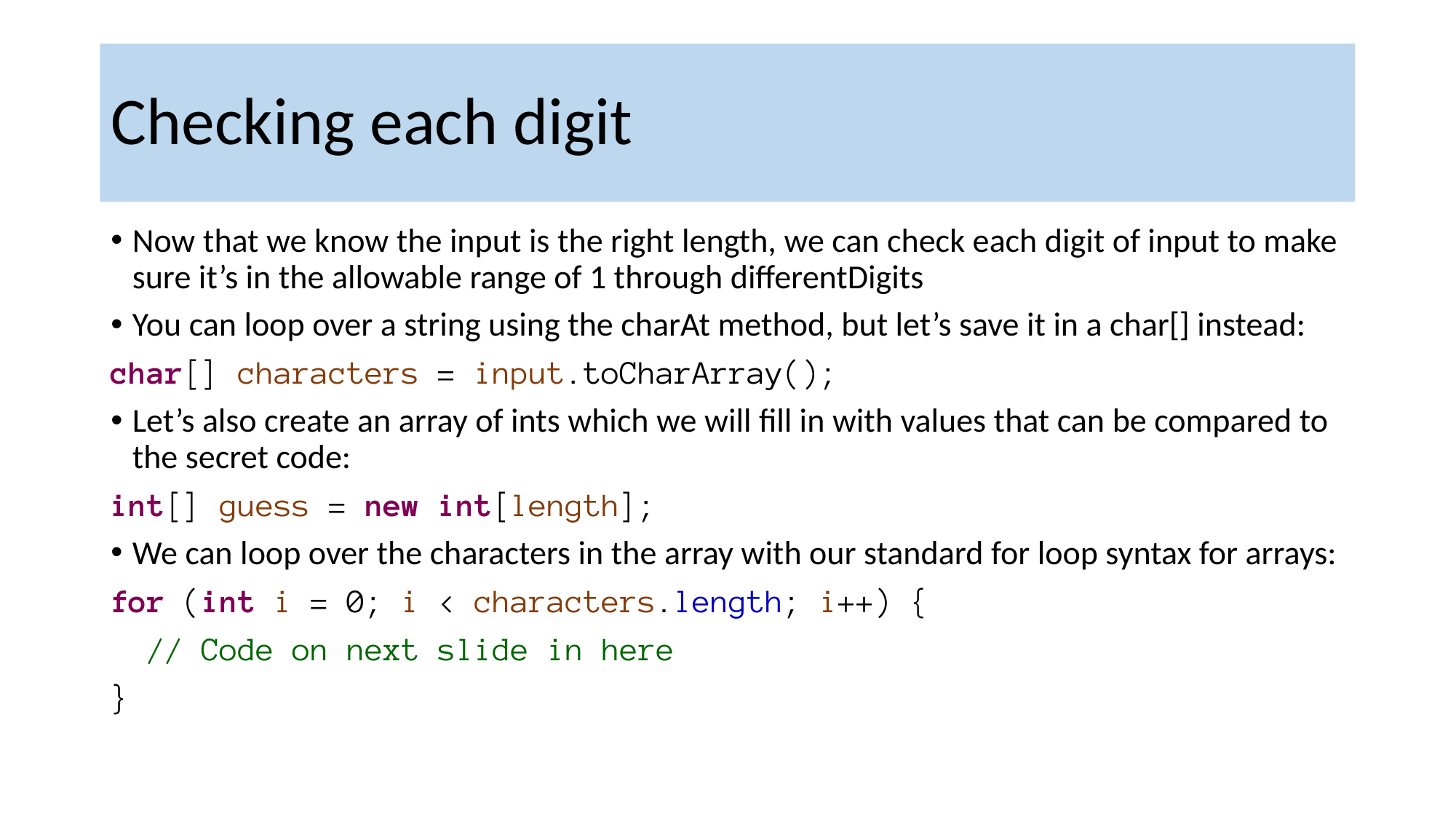

Checking each digit
Now that we know the input is the right length, we can check each digit of input to make sure it’s in the allowable range of 1 through differentDigits
You can loop over a string using the charAt method, but let’s save it in a char[] instead:
char[] characters = input.toCharArray();
Let’s also create an array of ints which we will fill in with values that can be compared to the secret code:
int[] guess = new int[length];
We can loop over the characters in the array with our standard for loop syntax for arrays:
for (int i = 0; i < characters.length; i++) {
  // Code on next slide in here
}